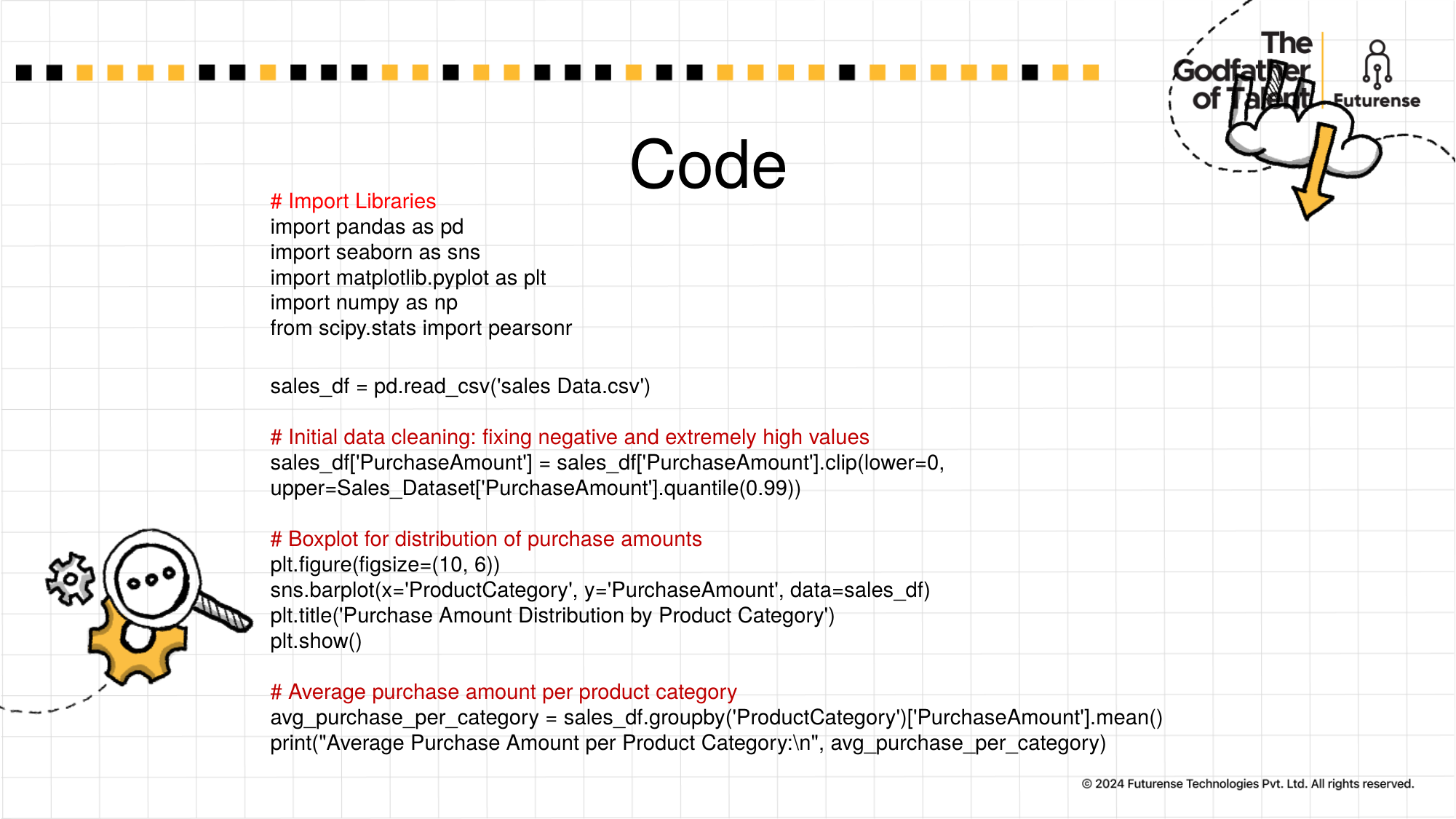

# Code
# Import Libraries
import pandas as pd
import seaborn as sns
import matplotlib.pyplot as plt
import numpy as np
from scipy.stats import pearsonr

sales_df = pd.read_csv('sales Data.csv')
# Initial data cleaning: fixing negative and extremely high values
sales_df['PurchaseAmount'] = sales_df['PurchaseAmount'].clip(lower=0, upper=Sales_Dataset['PurchaseAmount'].quantile(0.99))

# Boxplot for distribution of purchase amounts
plt.figure(figsize=(10, 6))
sns.barplot(x='ProductCategory', y='PurchaseAmount', data=sales_df)
plt.title('Purchase Amount Distribution by Product Category')
plt.show()
# Average purchase amount per product category
avg_purchase_per_category = sales_df.groupby('ProductCategory')['PurchaseAmount'].mean()
print("Average Purchase Amount per Product Category:\n", avg_purchase_per_category)